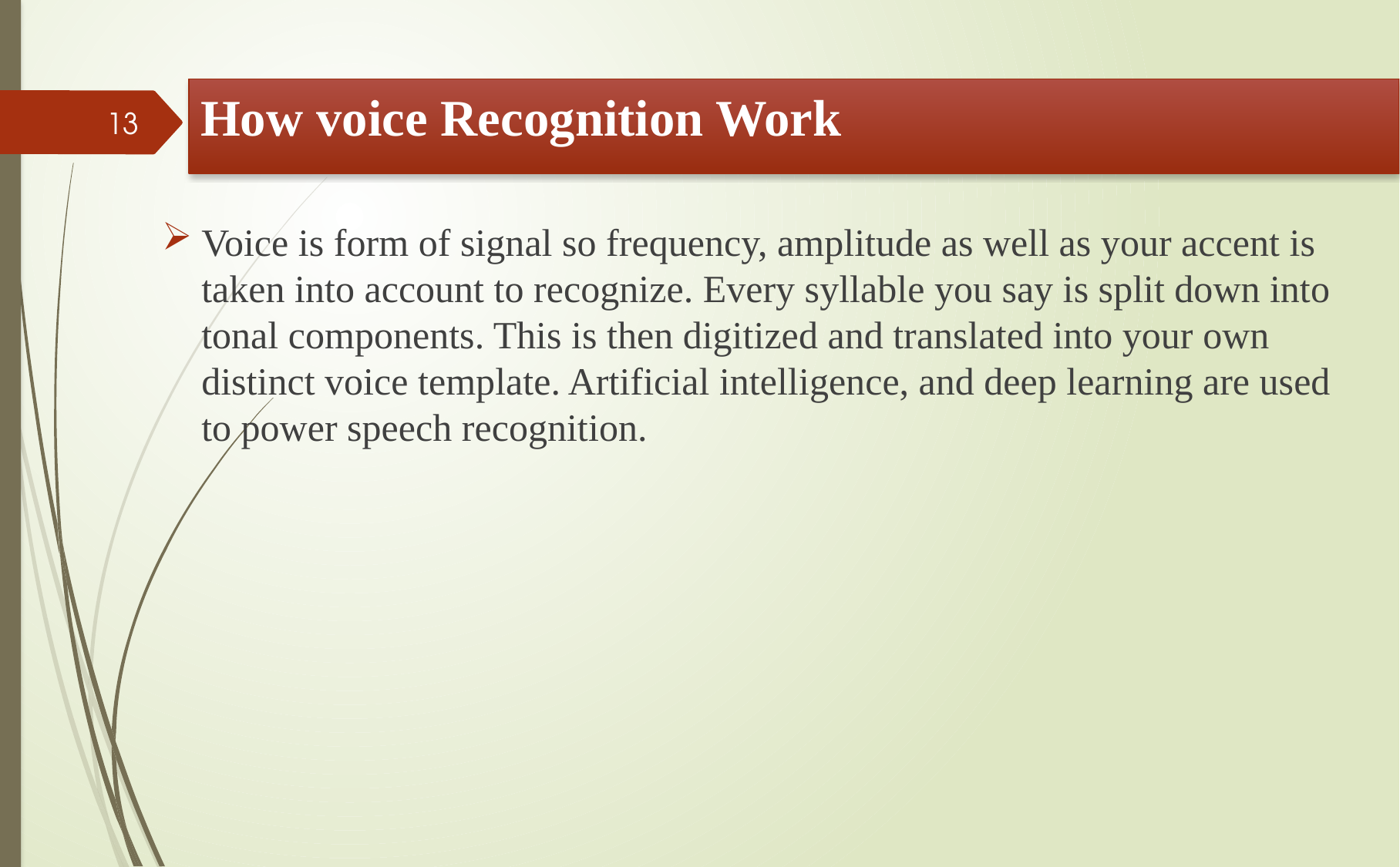

# How voice Recognition Work
13
Voice is form of signal so frequency, amplitude as well as your accent is taken into account to recognize. Every syllable you say is split down into tonal components. This is then digitized and translated into your own distinct voice template. Artificial intelligence, and deep learning are used to power speech recognition.